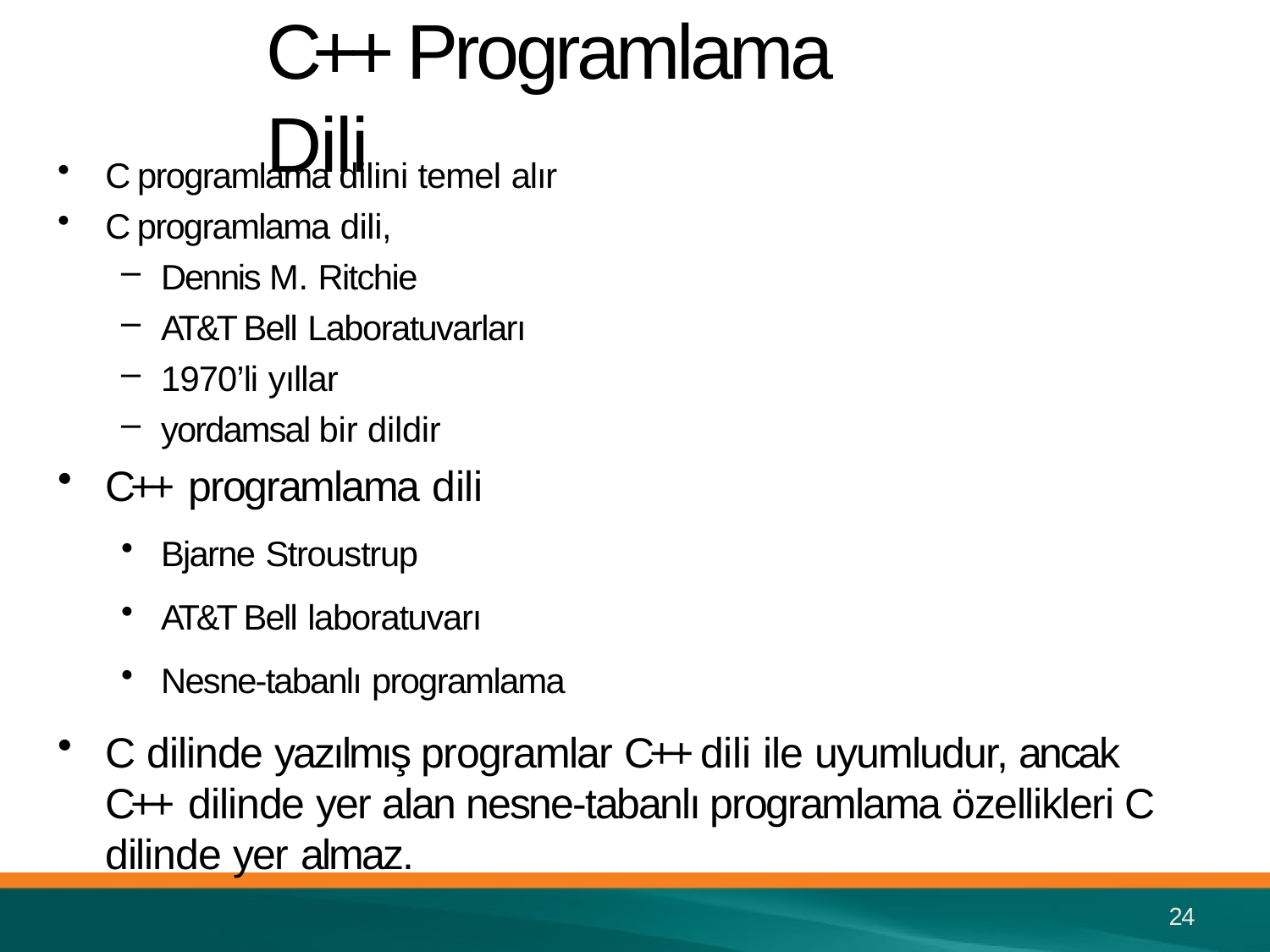

# C++ Programlama Dili
C  programlama dilini temel alır
C  programlama dili,
Dennis M. Ritchie
AT&T Bell Laboratuvarları
1970’li yıllar
yordamsal bir dildir
C++  programlama dili
Bjarne Stroustrup
AT&T Bell laboratuvarı
Nesne-tabanlı programlama
C   dilinde yazılmış programlar C++ dili ile uyumludur, ancak C++  dilinde yer alan nesne-tabanlı programlama özellikleri C  dilinde yer almaz.
24